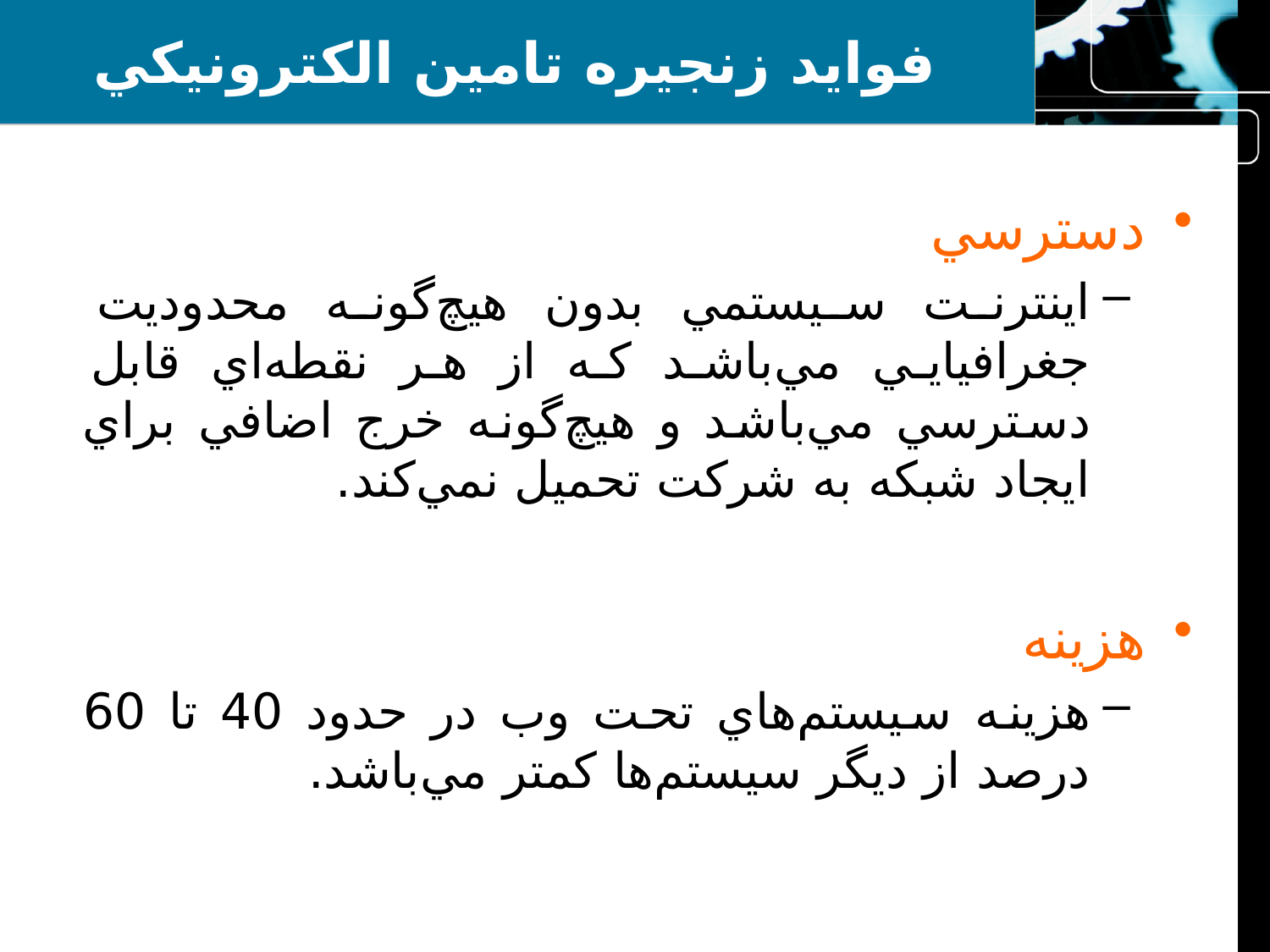

# فوايد زنجيره‌ تامين الكترونيكي
دسترسي
اينترنت سيستمي بدون هيچ‌گونه محدوديت جغرافيايي مي‌باشد كه از هر نقطه‌اي قابل دسترسي مي‌باشد و هيچ‌گونه خرج اضافي براي ايجاد شبكه به شركت تحميل نمي‌كند.

هزينه
هزينه سيستم‌هاي تحت وب در حدود 40 تا 60 درصد از ديگر سيستم‌‌ها كمتر مي‌باشد.